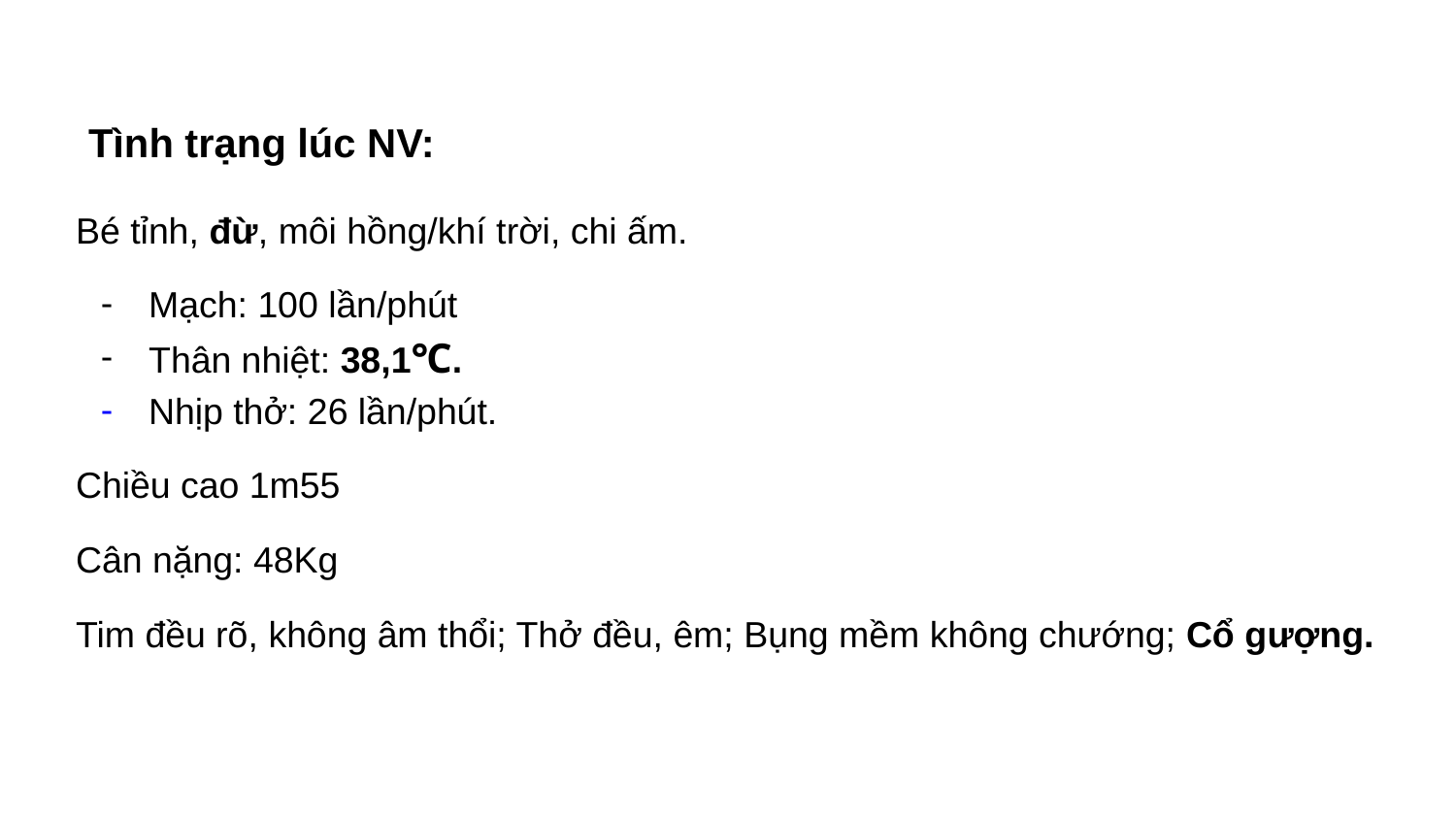

# Tình trạng lúc NV:
Bé tỉnh, đừ, môi hồng/khí trời, chi ấm.
Mạch: 100 lần/phút
Thân nhiệt: 38,1℃.
Nhịp thở: 26 lần/phút.
Chiều cao 1m55
Cân nặng: 48Kg
Tim đều rõ, không âm thổi; Thở đều, êm; Bụng mềm không chướng; Cổ gượng.